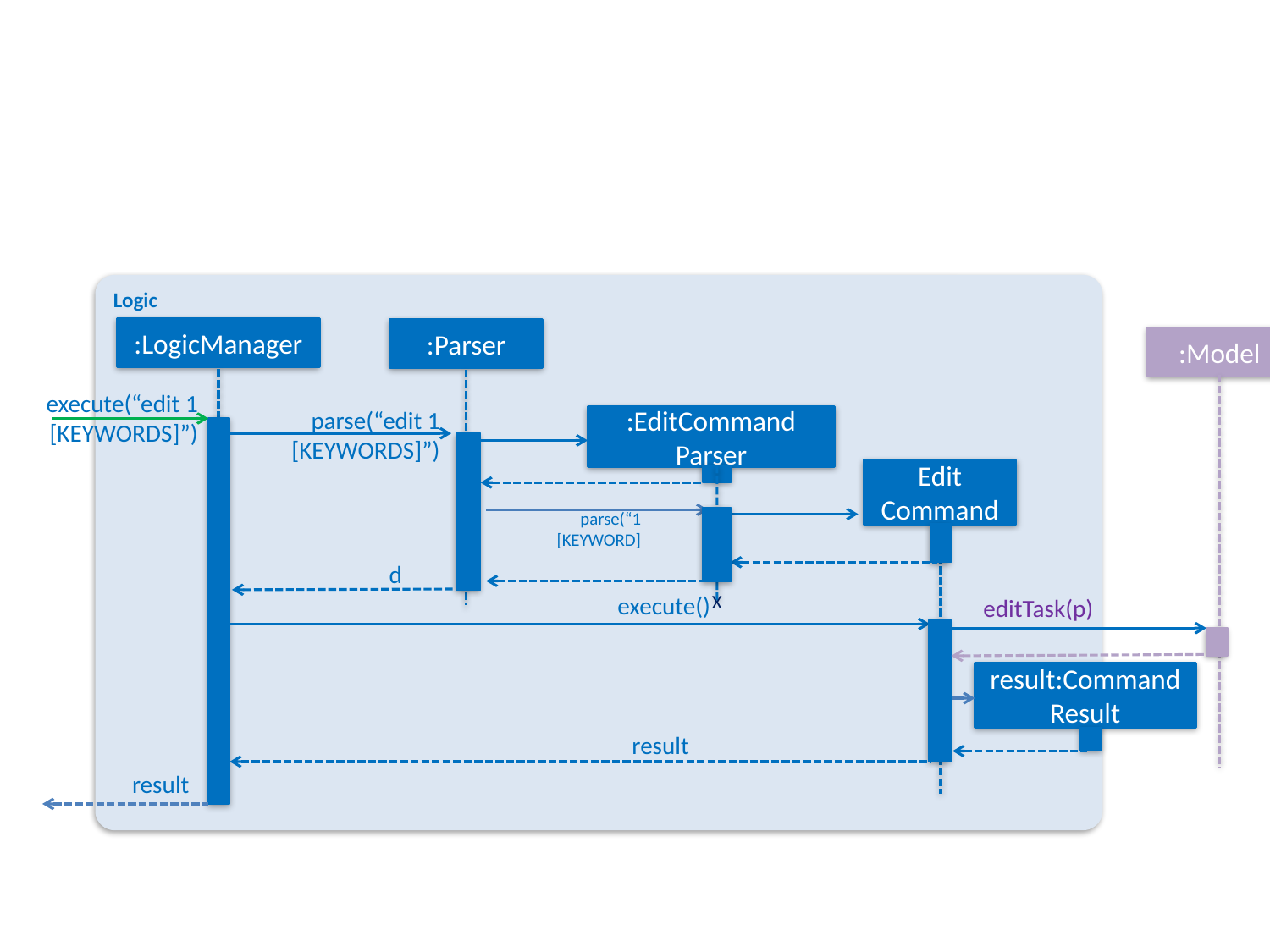

Logic
:LogicManager
:Parser
:Model
execute(“edit 1 [KEYWORDS]”)
parse(“edit 1 [KEYWORDS]”)
:EditCommand
Parser

Edit
Command

parse(“1 [KEYWORD]

d
X
execute()
editTask(p)

result:Command Result

result
result